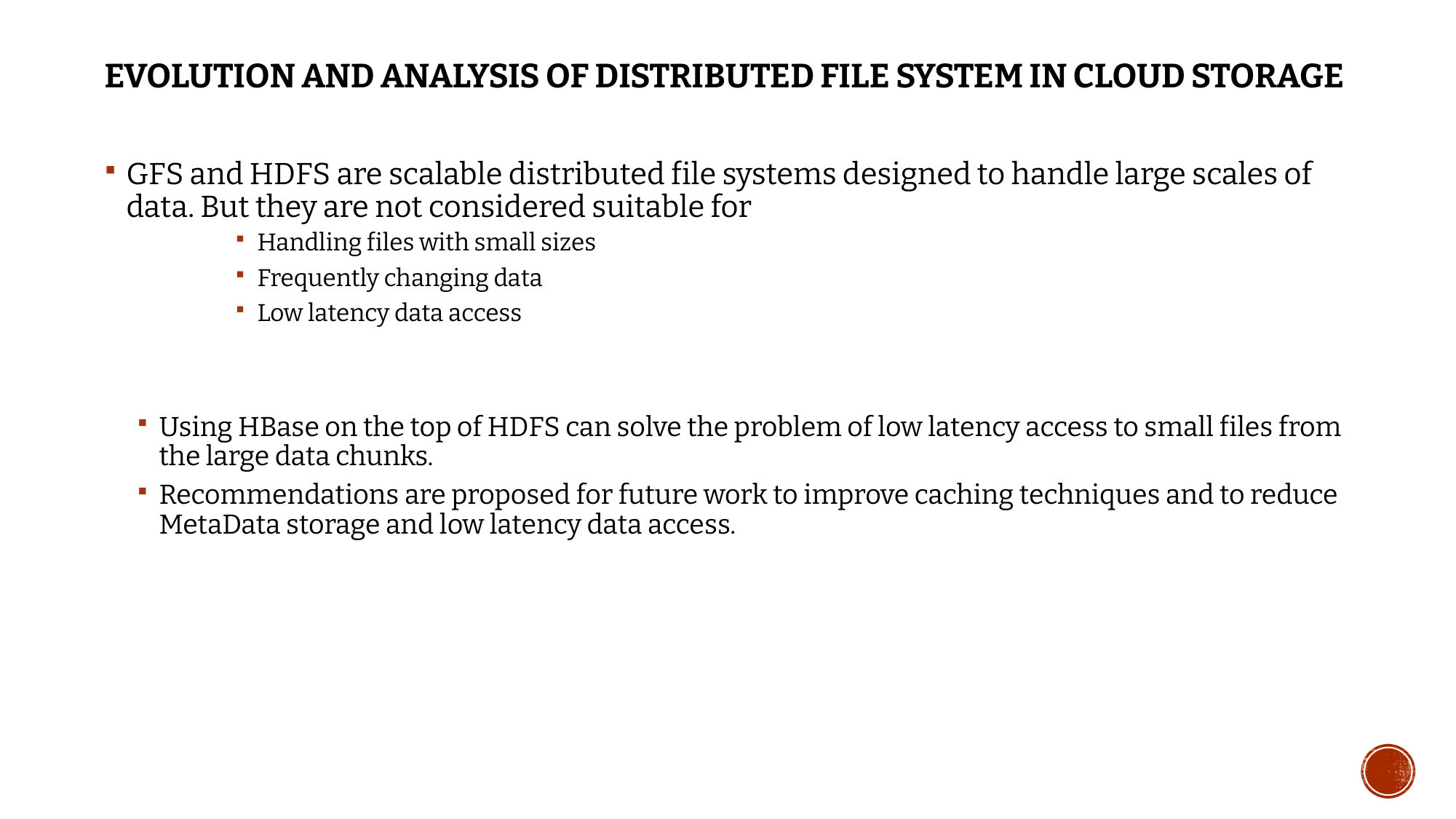

Evolution and analysis of Distributed File System in Cloud Storage

GFS and HDFS are scalable distributed file systems designed to handle large scales of data. But they are not considered suitable for
Handling files with small sizes
Frequently changing data
Low latency data access

Using HBase on the top of HDFS can solve the problem of low latency access to small files from the large data chunks.
Recommendations are proposed for future work to improve caching techniques and to reduce MetaData storage and low latency data access.